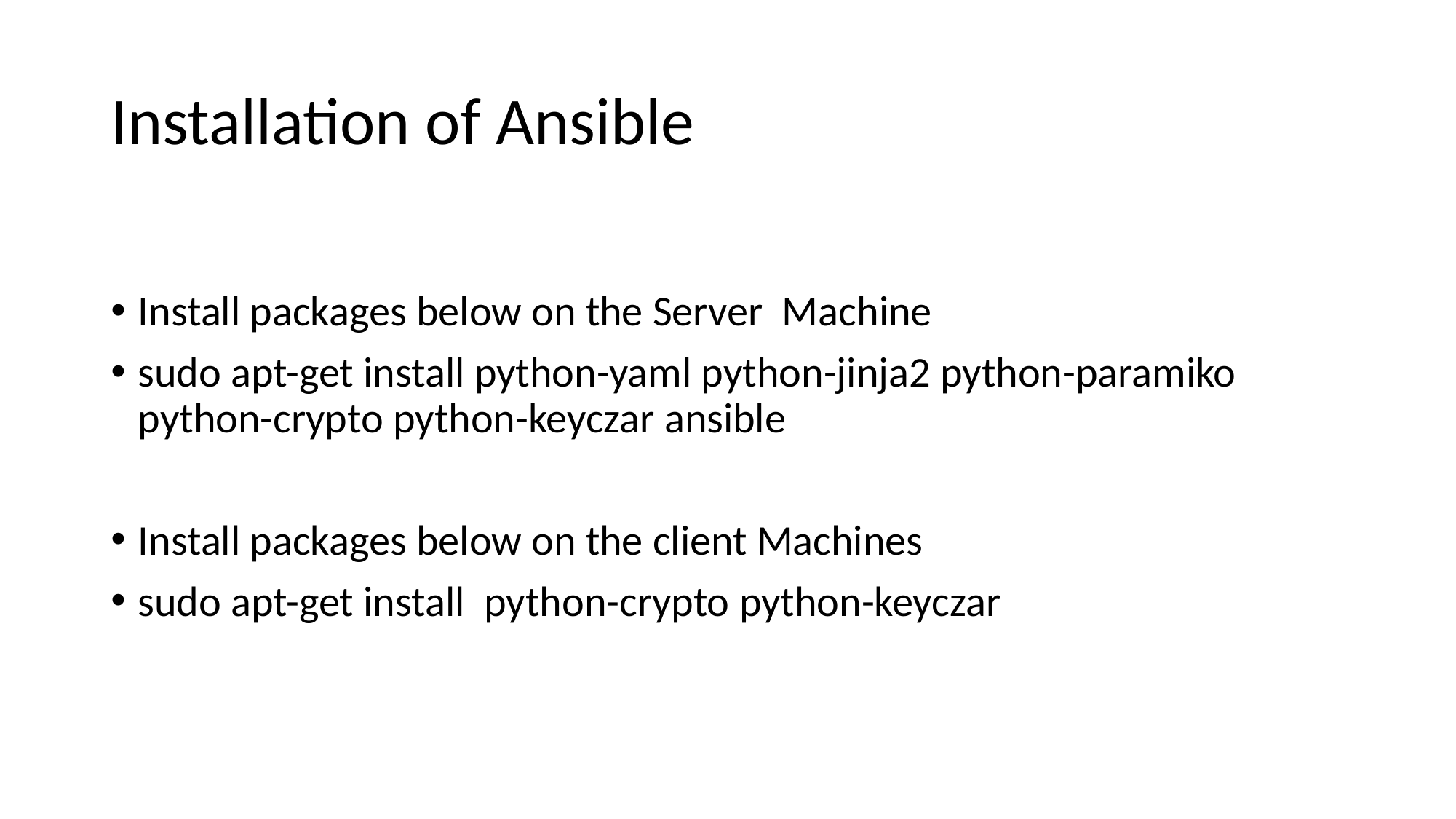

# Installation of Ansible

Install packages below on the Server  Machine
sudo apt-get install python-yaml python-jinja2 python-paramiko python-crypto python-keyczar ansible

Install packages below on the client Machines
sudo apt-get install  python-crypto python-keyczar